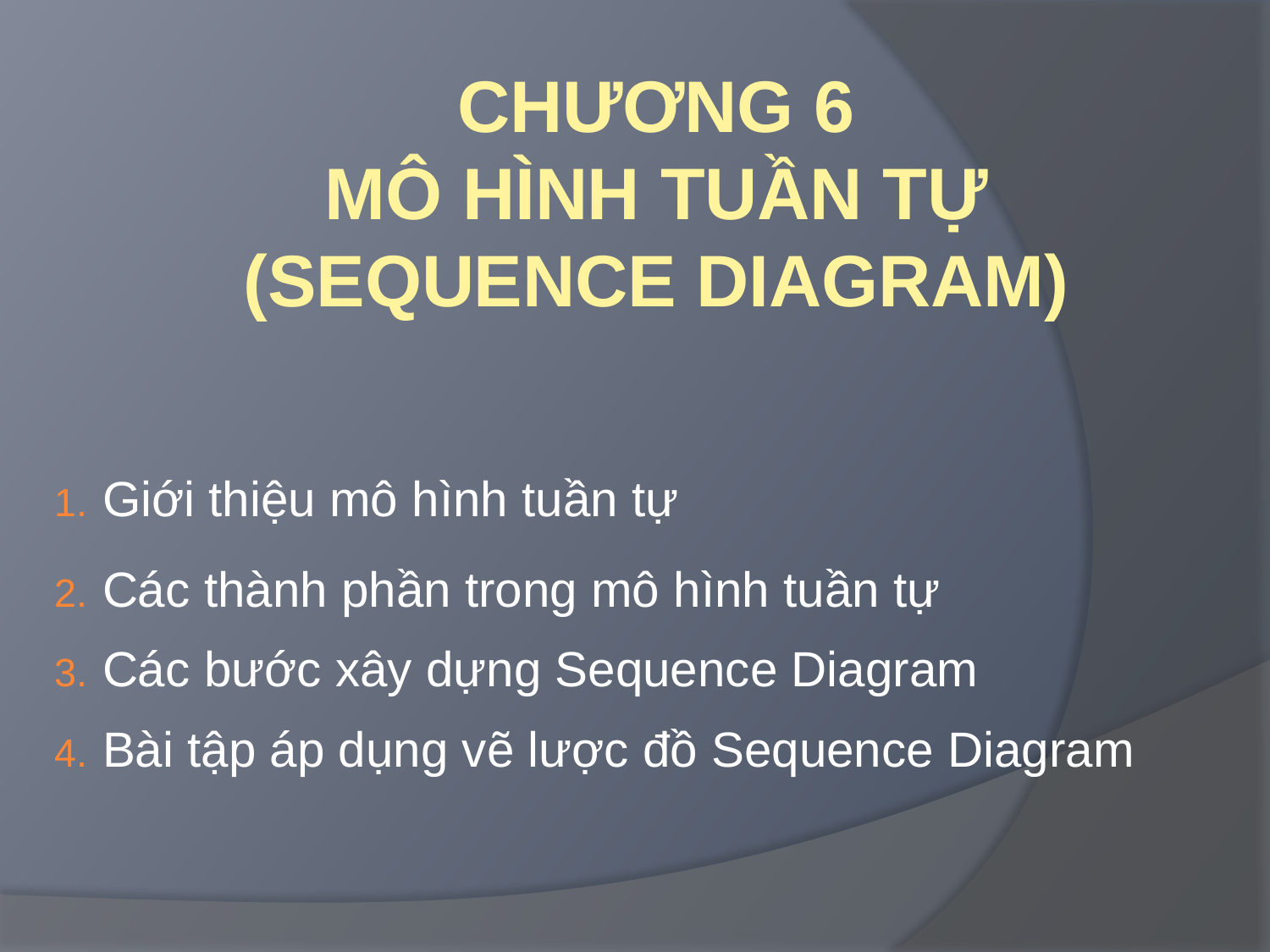

# Chương 6 mô hình tuần tự (sequence diagram)
Giới thiệu mô hình tuần tự
Các thành phần trong mô hình tuần tự
Các bước xây dựng Sequence Diagram
Bài tập áp dụng vẽ lược đồ Sequence Diagram